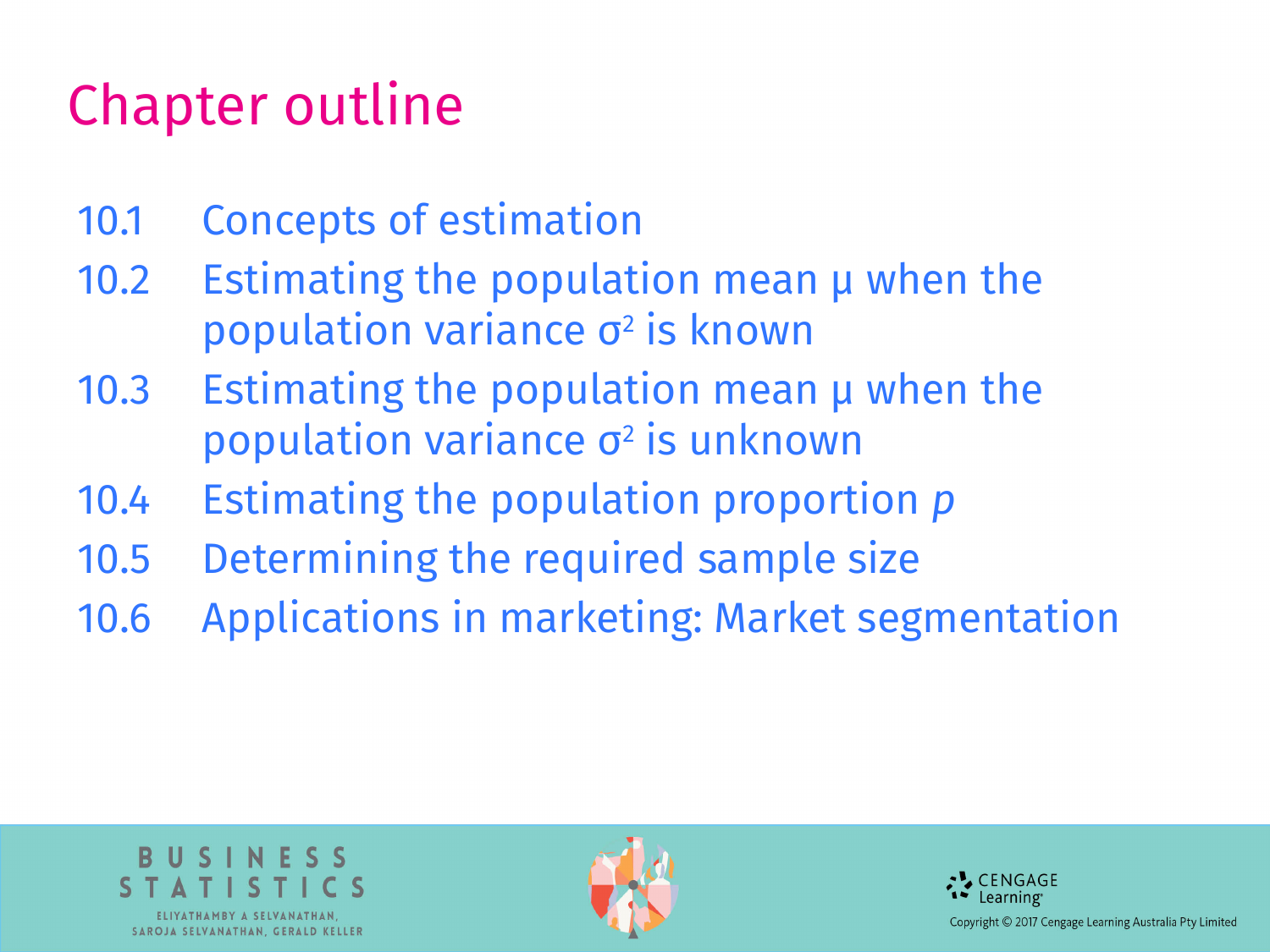

# Chapter outline
10.1	Concepts of estimation
10.2	Estimating the population mean μ when the population variance σ2 is known
10.3 	Estimating the population mean μ when the population variance σ2 is unknown
10.4 	Estimating the population proportion p
10.5 	Determining the required sample size
10.6 	Applications in marketing: Market segmentation